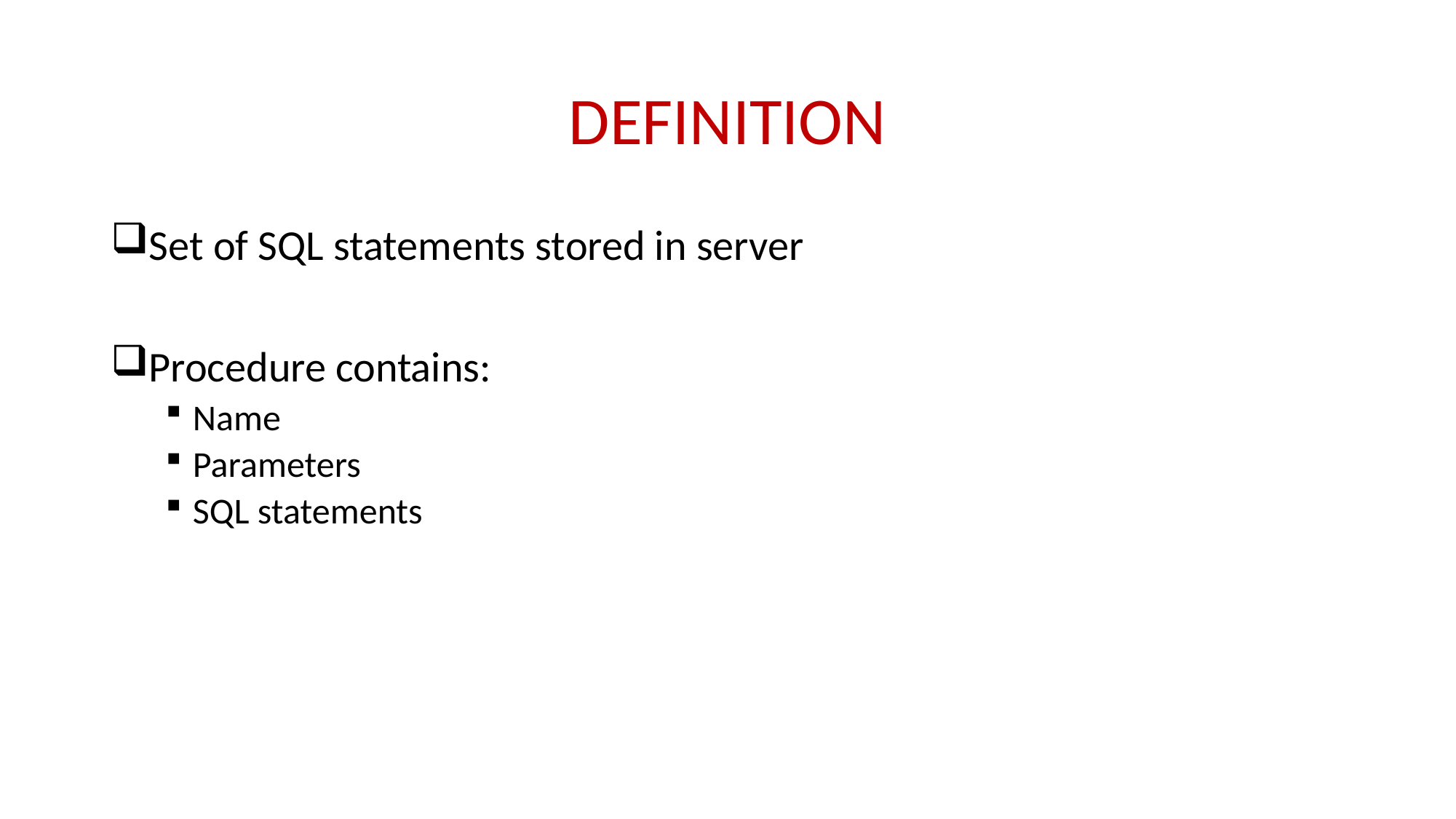

# DEFINITION
Set of SQL statements stored in server

Procedure contains:
Name
Parameters
SQL statements